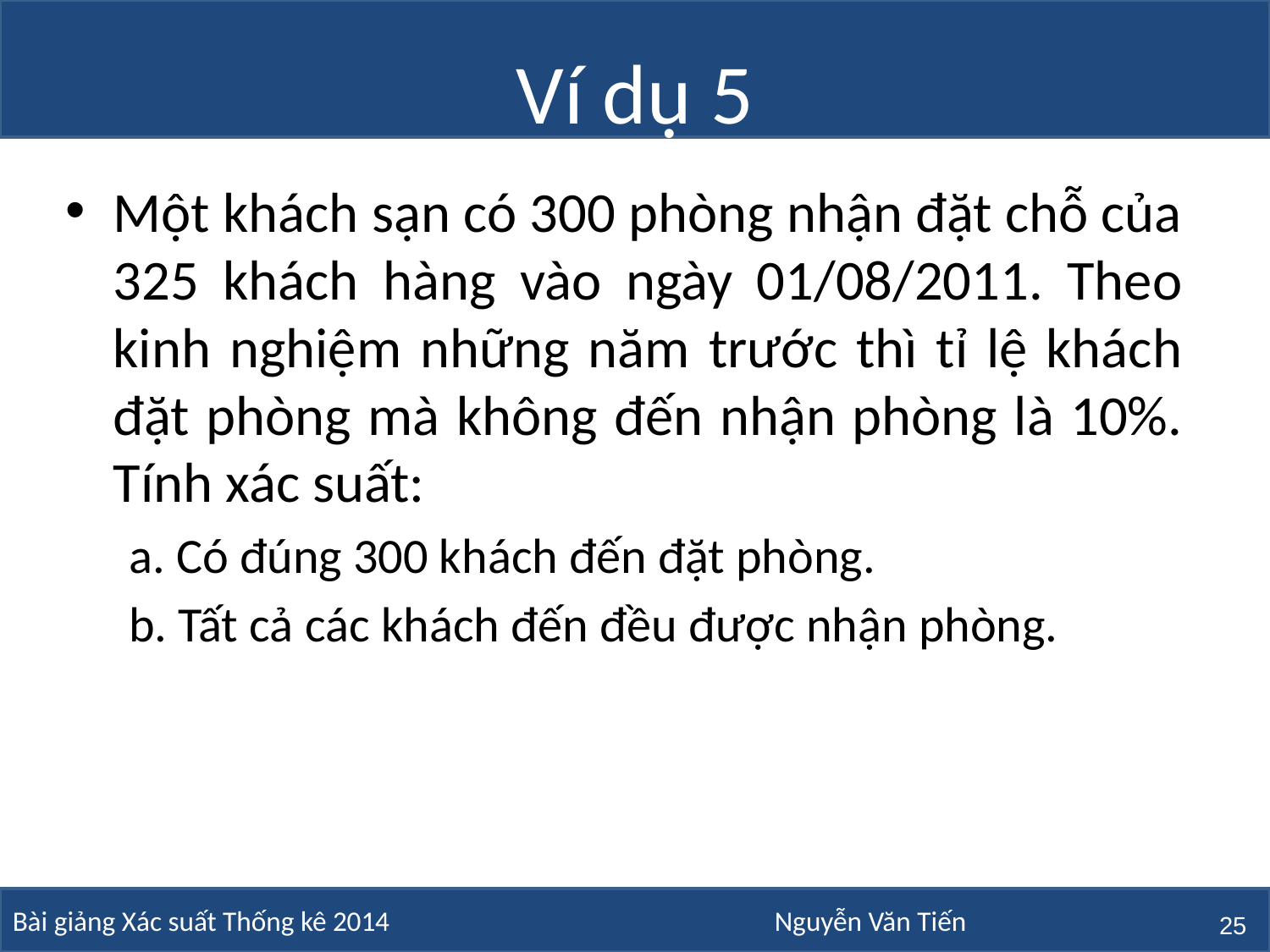

# Ví dụ 5
Một khách sạn có 300 phòng nhận đặt chỗ của 325 khách hàng vào ngày 01/08/2011. Theo kinh nghiệm những năm trước thì tỉ lệ khách đặt phòng mà không đến nhận phòng là 10%. Tính xác suất:
a. Có đúng 300 khách đến đặt phòng.
b. Tất cả các khách đến đều được nhận phòng.
25